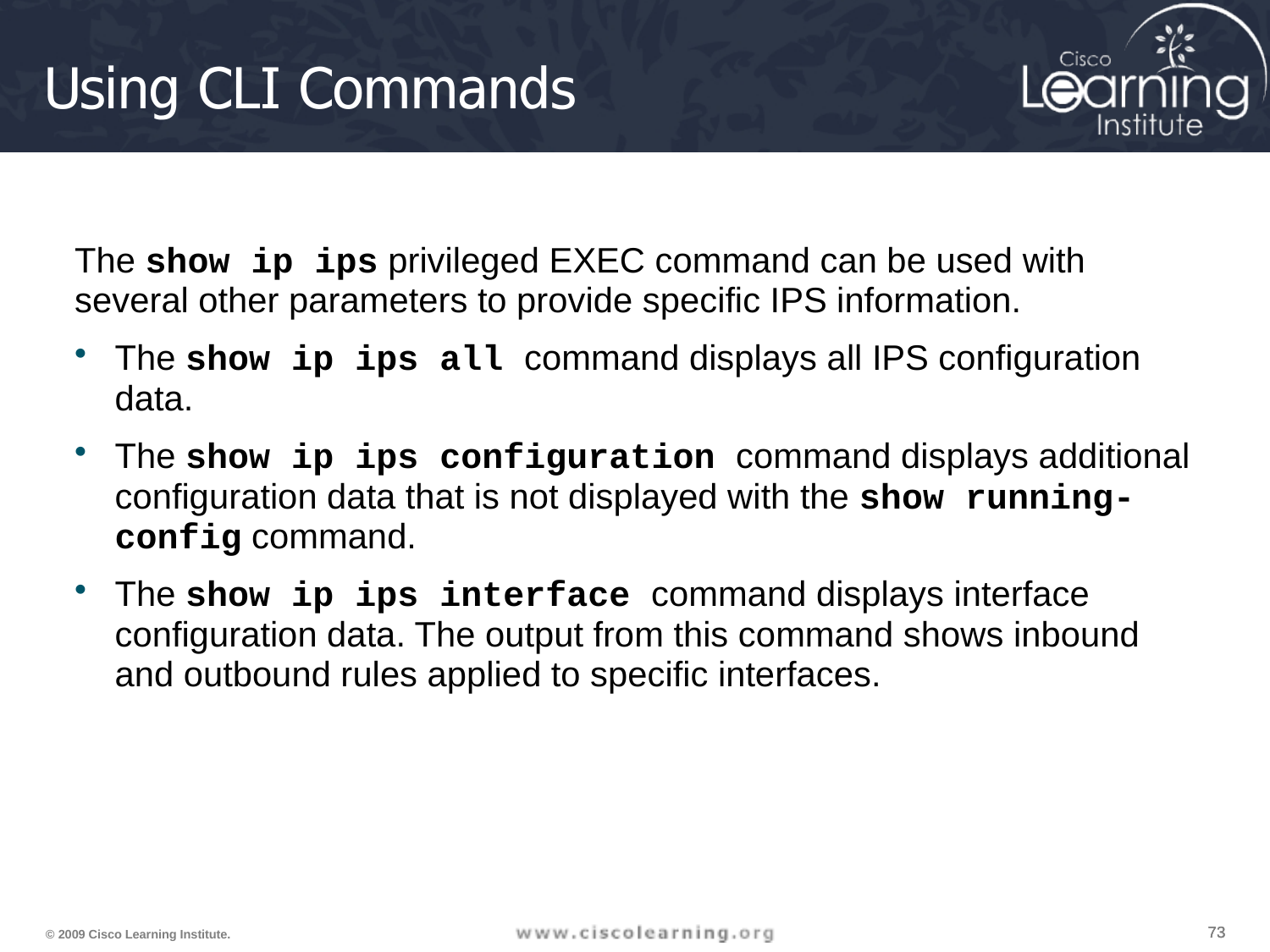

# Using CLI Commands
The show ip ips privileged EXEC command can be used with several other parameters to provide specific IPS information.
The show ip ips all command displays all IPS configuration data.
The show ip ips configuration command displays additional configuration data that is not displayed with the show running-config command.
The show ip ips interface command displays interface configuration data. The output from this command shows inbound and outbound rules applied to specific interfaces.